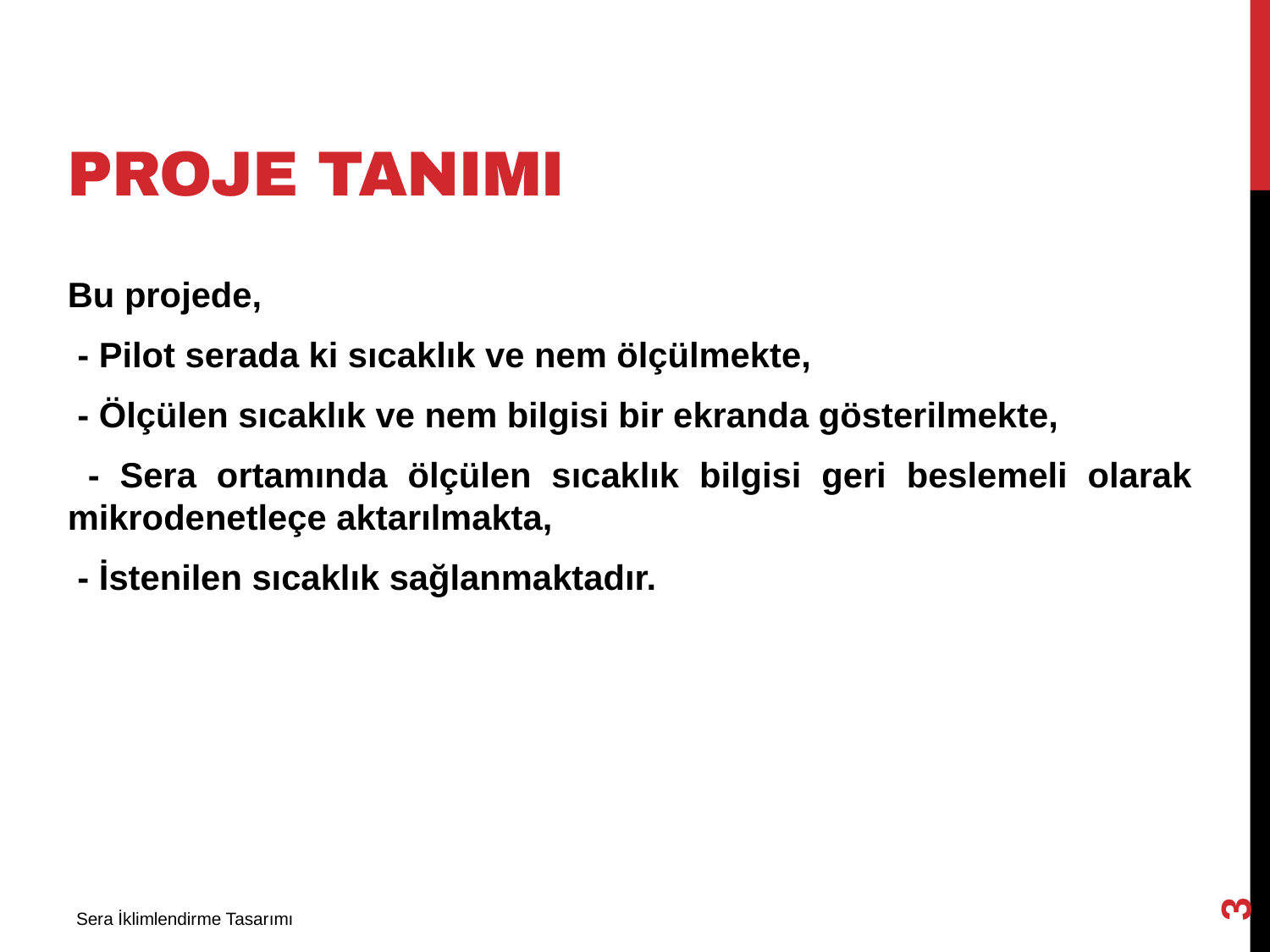

# Proje Tanımı
Bu projede,
 - Pilot serada ki sıcaklık ve nem ölçülmekte,
 - Ölçülen sıcaklık ve nem bilgisi bir ekranda gösterilmekte,
 - Sera ortamında ölçülen sıcaklık bilgisi geri beslemeli olarak mikrodenetleçe aktarılmakta,
 - İstenilen sıcaklık sağlanmaktadır.
3
Sera İklimlendirme Tasarımı